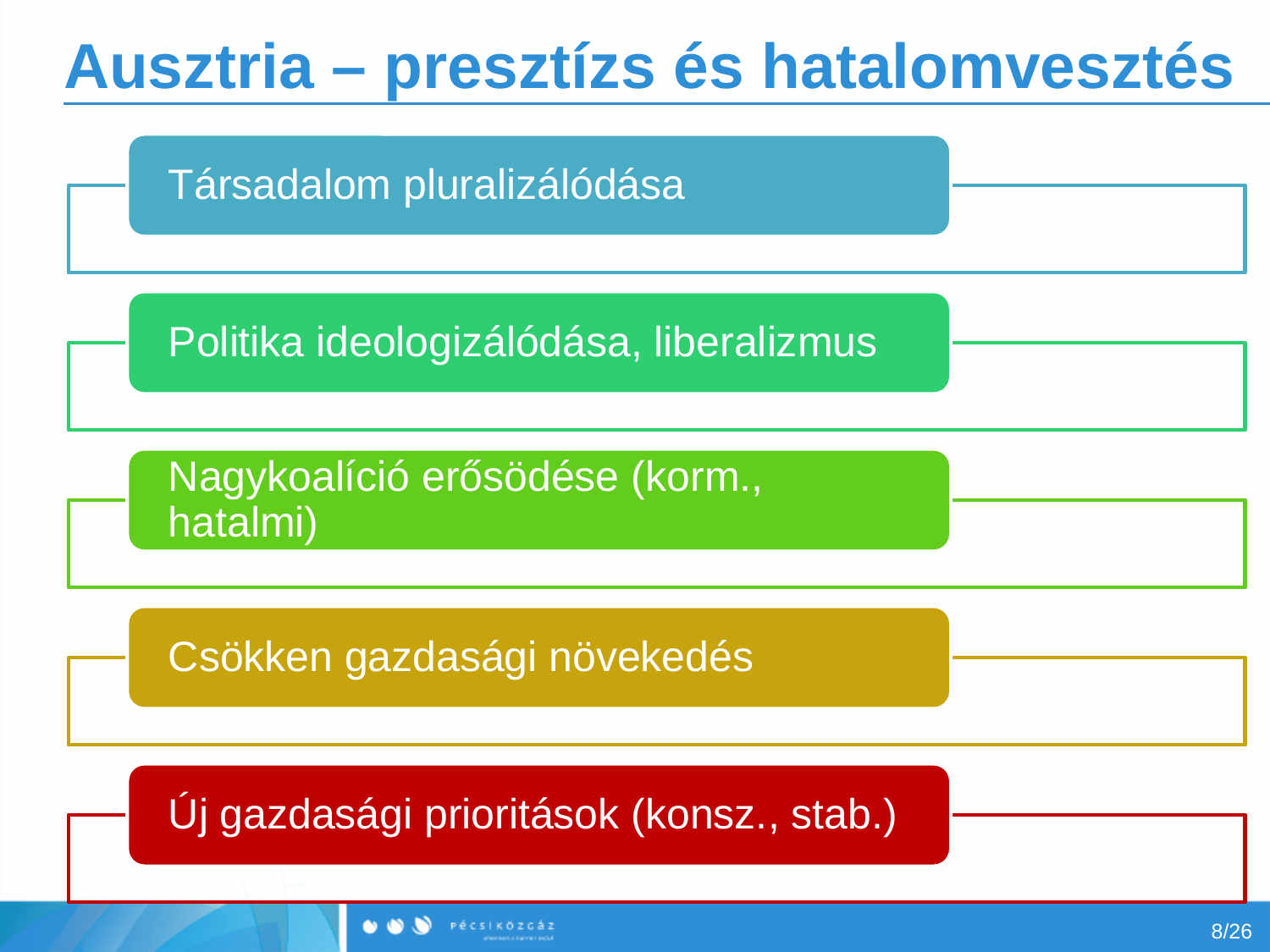

# Ausztria – presztízs és hatalomvesztés
Társadalom pluralizálódása
Politika ideologizálódása, liberalizmus
Nagykoalíció erősödése (korm., hatalmi)
Csökken gazdasági növekedés
Új gazdasági prioritások (konsz., stab.)
8/26